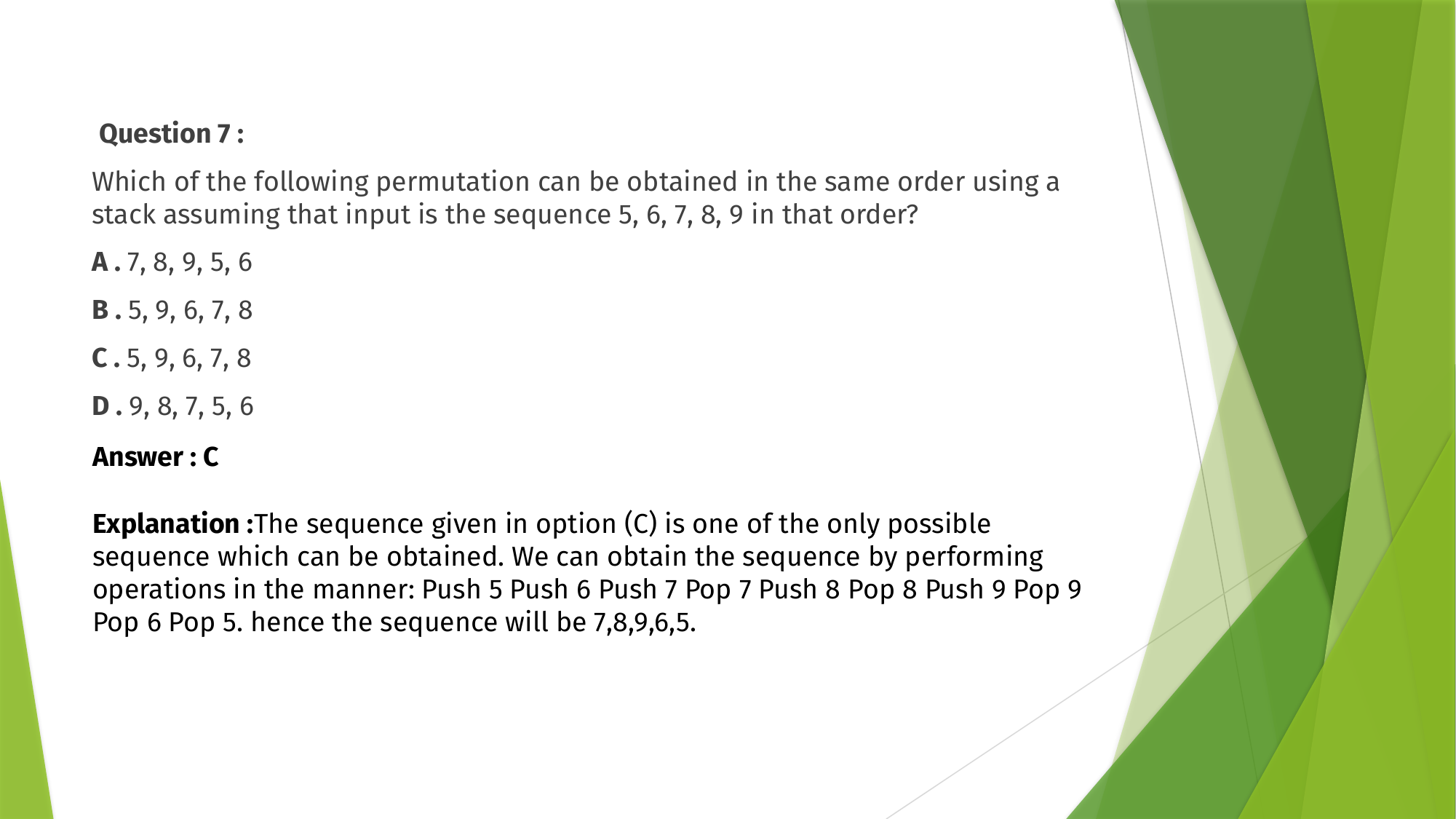

Question 7 :
Which of the following permutation can be obtained in the same order using a stack assuming that input is the sequence 5, 6, 7, 8, 9 in that order?
A . 7, 8, 9, 5, 6
B . 5, 9, 6, 7, 8
C . 5, 9, 6, 7, 8
D . 9, 8, 7, 5, 6

Answer : C
Explanation :The sequence given in option (C) is one of the only possible sequence which can be obtained. We can obtain the sequence by performing operations in the manner: Push 5 Push 6 Push 7 Pop 7 Push 8 Pop 8 Push 9 Pop 9 Pop 6 Pop 5. hence the sequence will be 7,8,9,6,5.